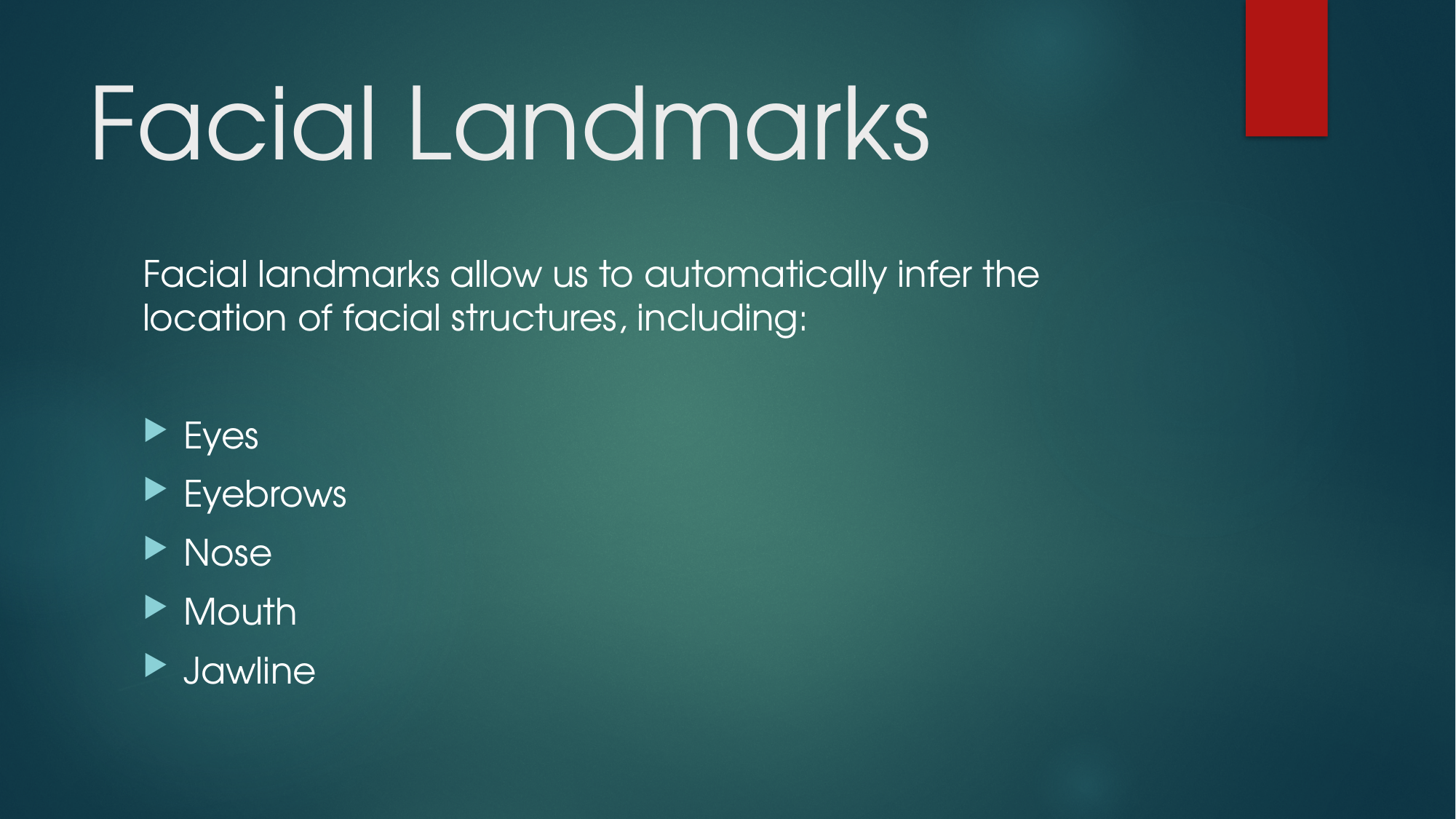

# Facial Landmarks
Facial landmarks allow us to automatically infer the location of facial structures, including:

Eyes
Eyebrows
Nose
Mouth
Jawline